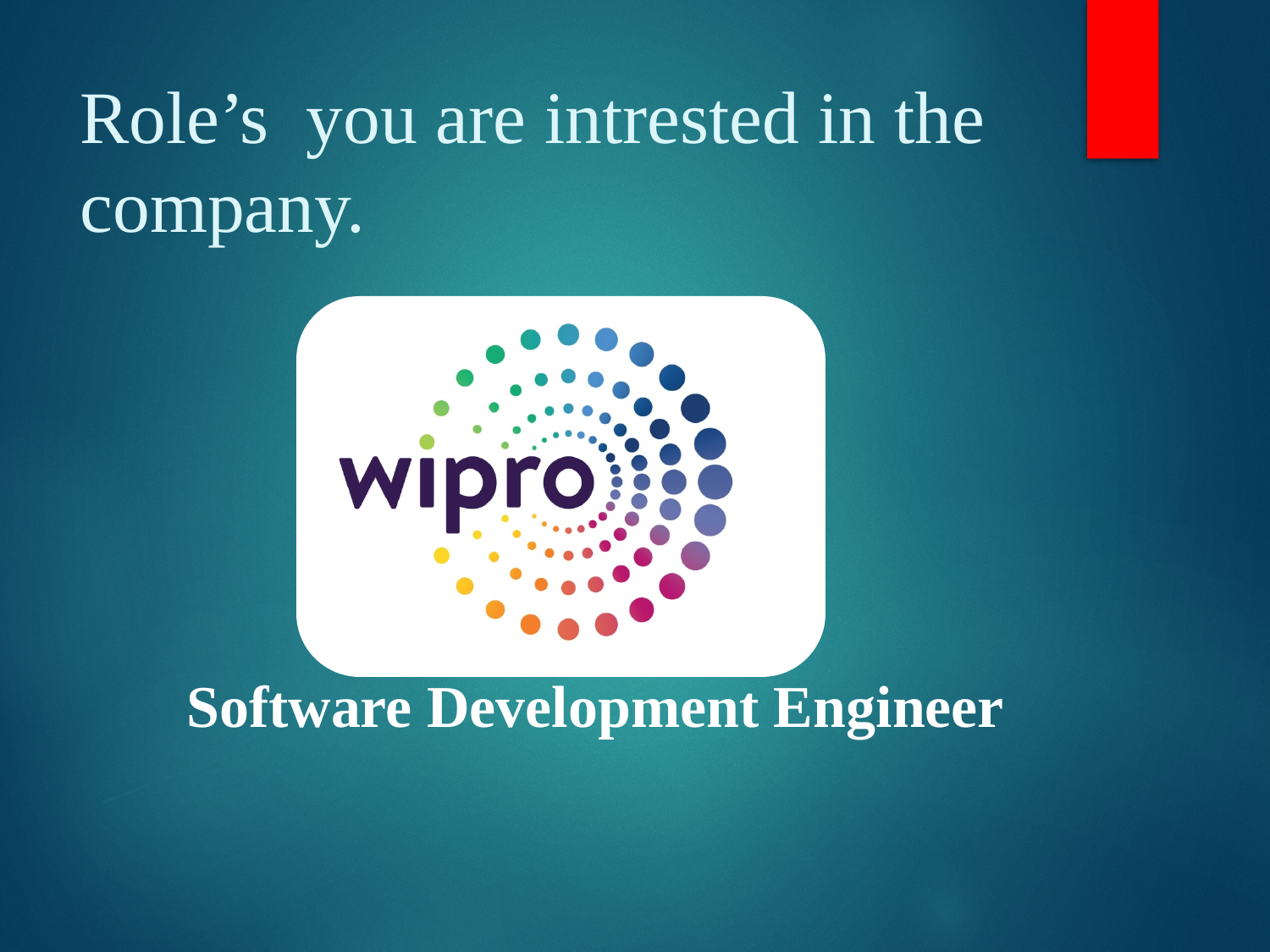

# Role’s  you are intrested in the company.

  Software Development Engineer